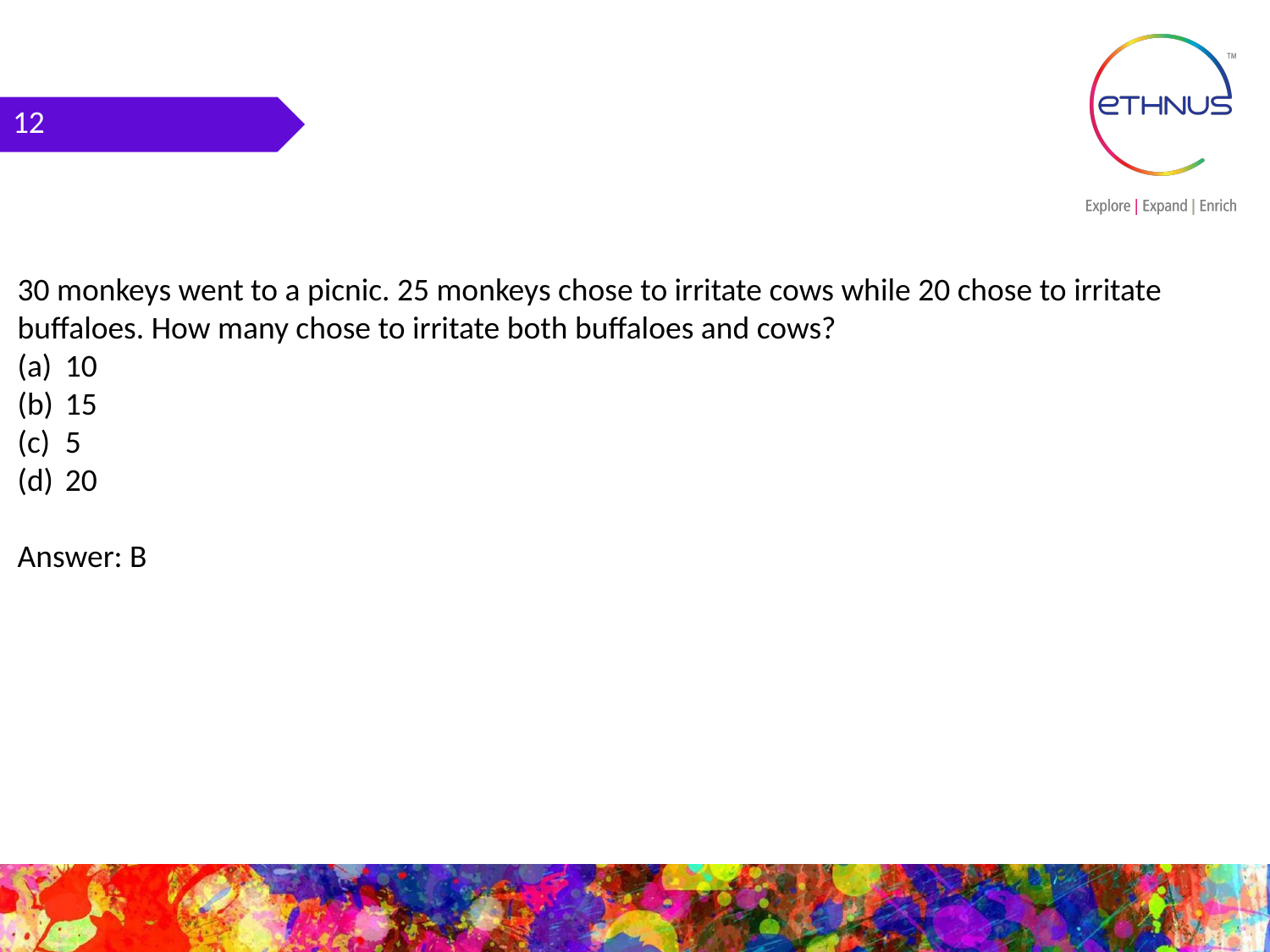

12
30 monkeys went to a picnic. 25 monkeys chose to irritate cows while 20 chose to irritate buffaloes. How many chose to irritate both buffaloes and cows?
10
15
5
20

Answer: B